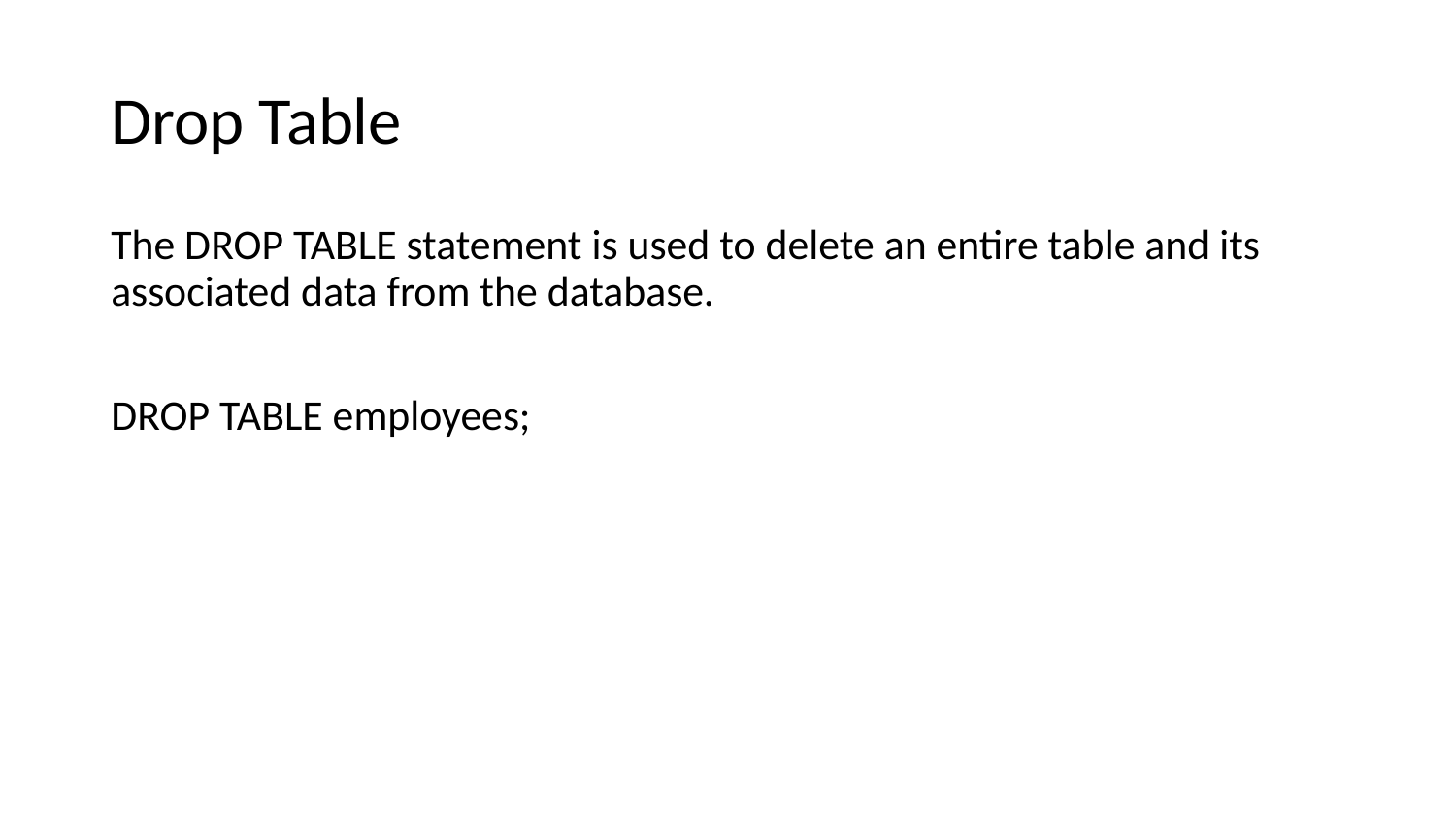

# Drop Table
The DROP TABLE statement is used to delete an entire table and its associated data from the database.

DROP TABLE employees;